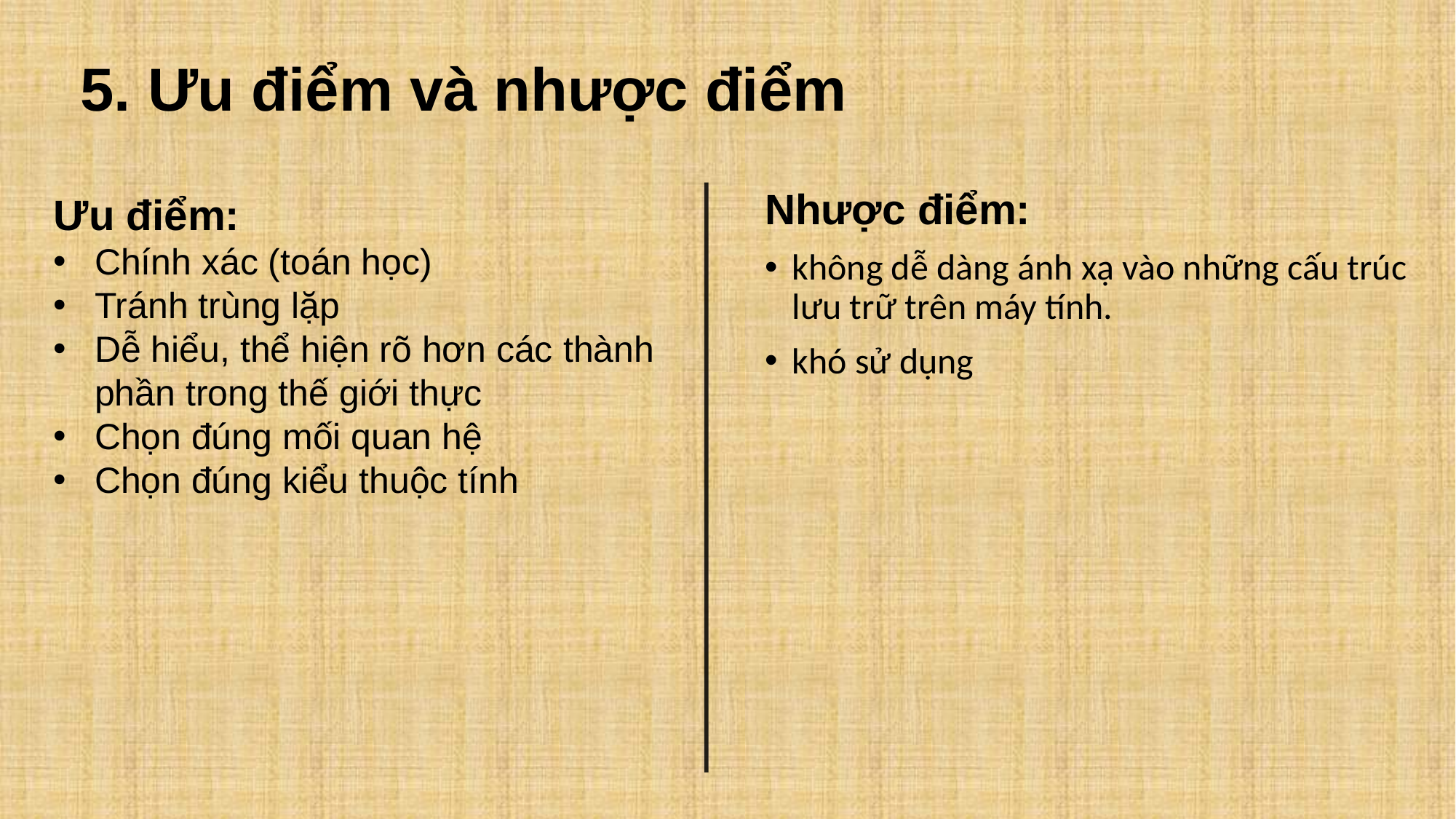

5. Ưu điểm và nhược điểm
Ưu điểm:
Chính xác (toán học)
Tránh trùng lặp
Dễ hiểu, thể hiện rõ hơn các thành phần trong thế giới thực
Chọn đúng mối quan hệ
Chọn đúng kiểu thuộc tính

Nhược điểm:
không dễ dàng ánh xạ vào những cấu trúc lưu trữ trên máy tính.
khó sử dụng